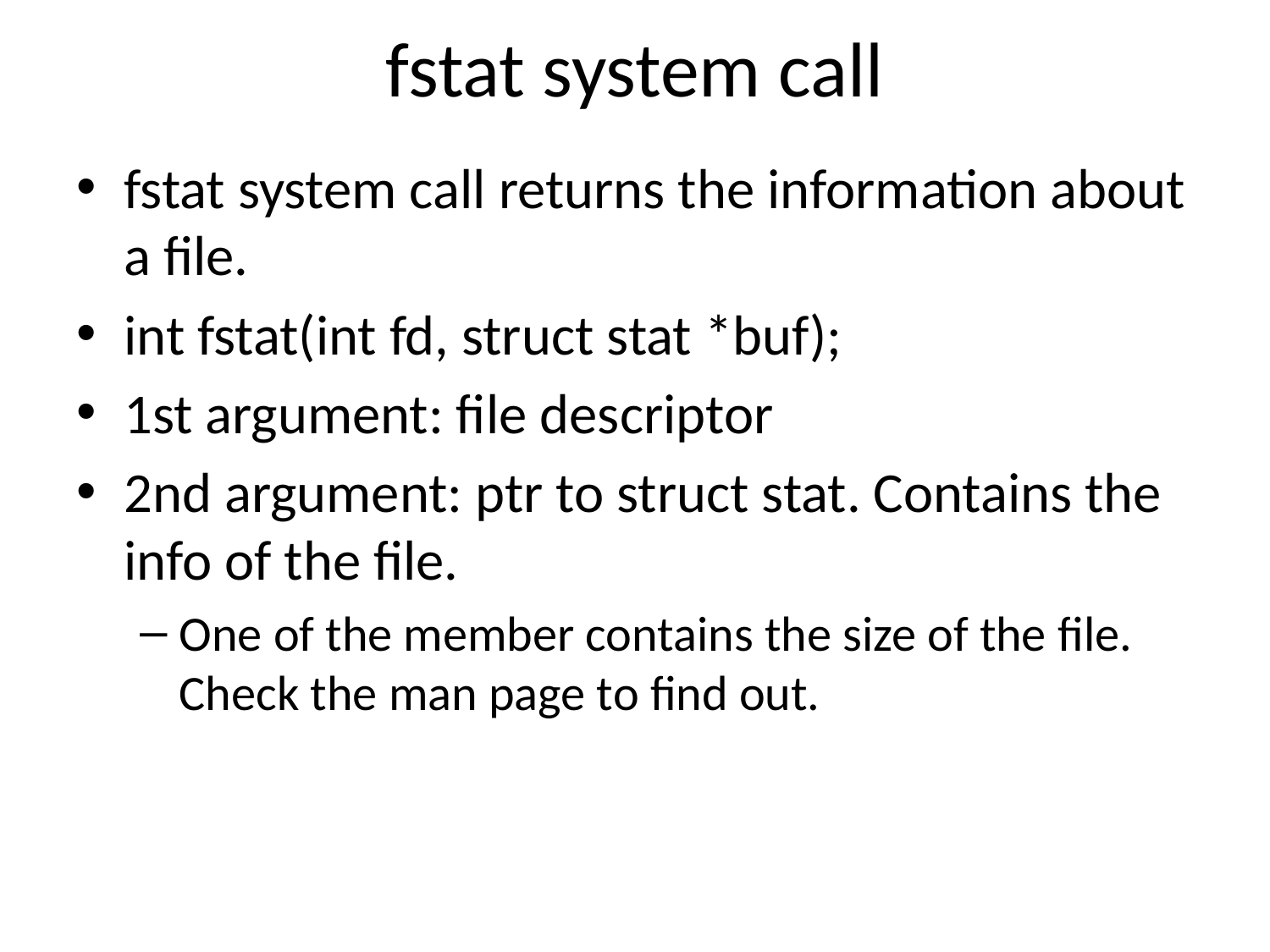

# fstat system call
fstat system call returns the information about a file.
int fstat(int fd, struct stat *buf);
1st argument: file descriptor
2nd argument: ptr to struct stat. Contains the info of the file.
One of the member contains the size of the file. Check the man page to find out.